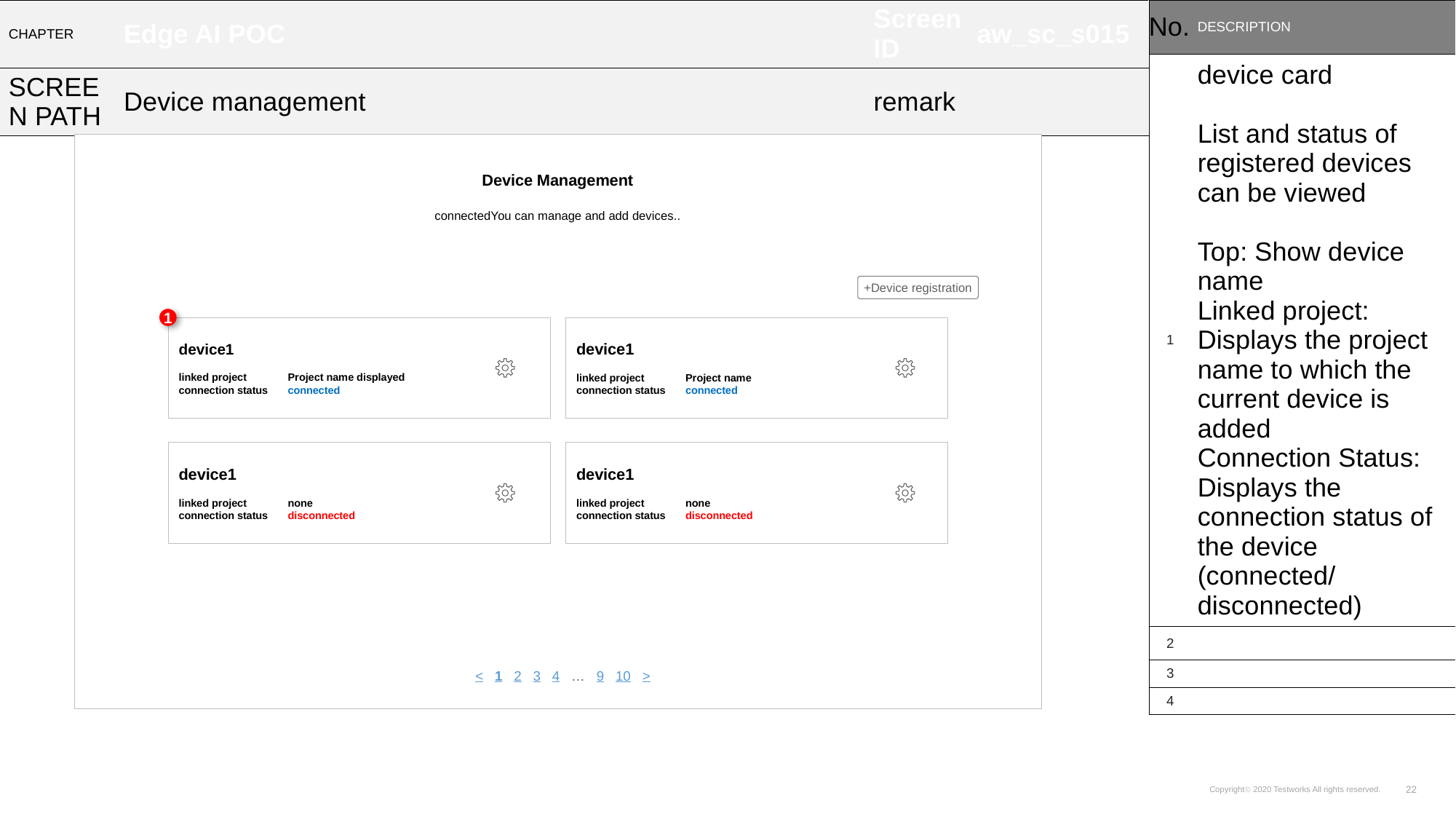

| CHAPTER | Edge AI POC | Screen ID | aw\_sc\_s015 |
| --- | --- | --- | --- |
| SCREEN PATH | Device management | remark |  |
| No. | DESCRIPTION |
| --- | --- |
| 1 | device card List and status of registered devices can be viewed Top: Show device name Linked project: Displays the project name to which the current device is added Connection Status: Displays the connection status of the device (connected/disconnected) |
| 2 |  |
| 3 |  |
| 4 |  |
GNB

Device Management

connectedYou can manage and add devices..
+Device registration
1
device1

linked project	Project name displayed
connection status	connected
device1

linked project	Project name
connection status	connected

device1

linked project	none
connection status	disconnected
device1

linked project	none
connection status	disconnected

<   1   2   3   4   …   9   10   >